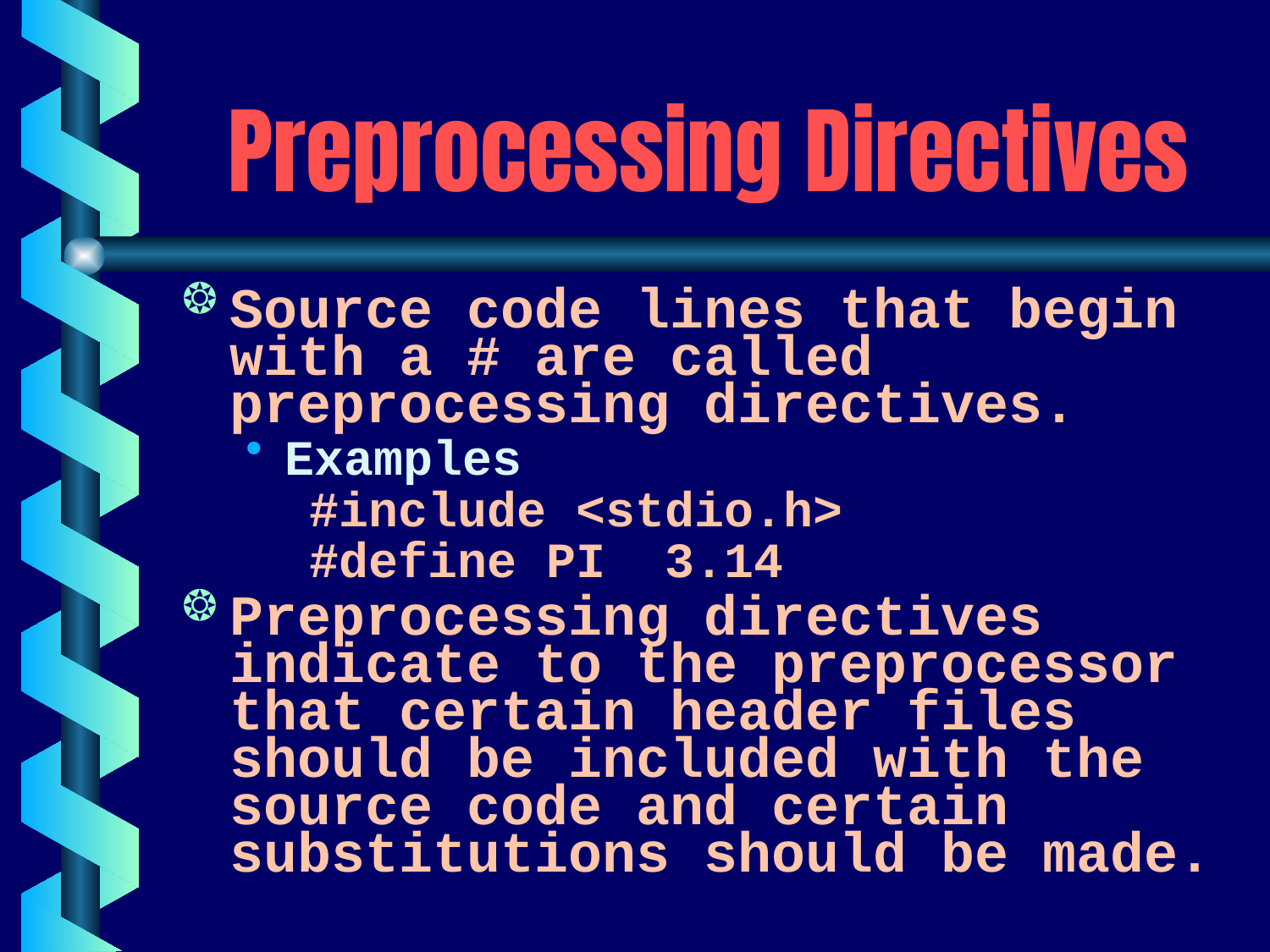

# Preprocessing Directives
Source code lines that begin with a # are called preprocessing directives.
Examples
#include <stdio.h>
#define PI  3.14
Preprocessing directives indicate to the preprocessor that certain header files should be included with the source code and certain substitutions should be made.